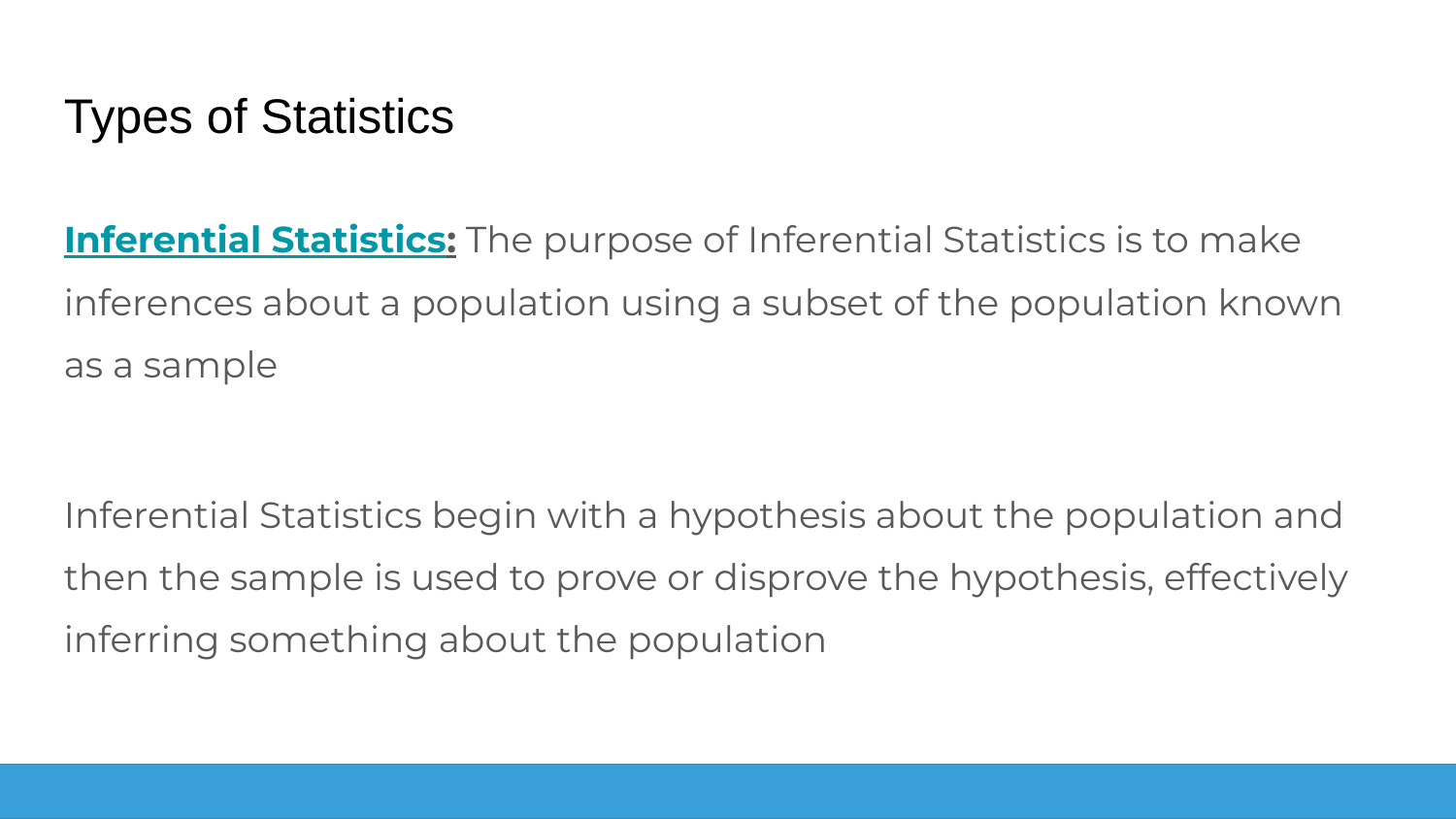

Types of Statistics
Inferential Statistics: The purpose of Inferential Statistics is to make inferences about a population using a subset of the population known as a sample
Inferential Statistics begin with a hypothesis about the population and then the sample is used to prove or disprove the hypothesis, effectively inferring something about the population